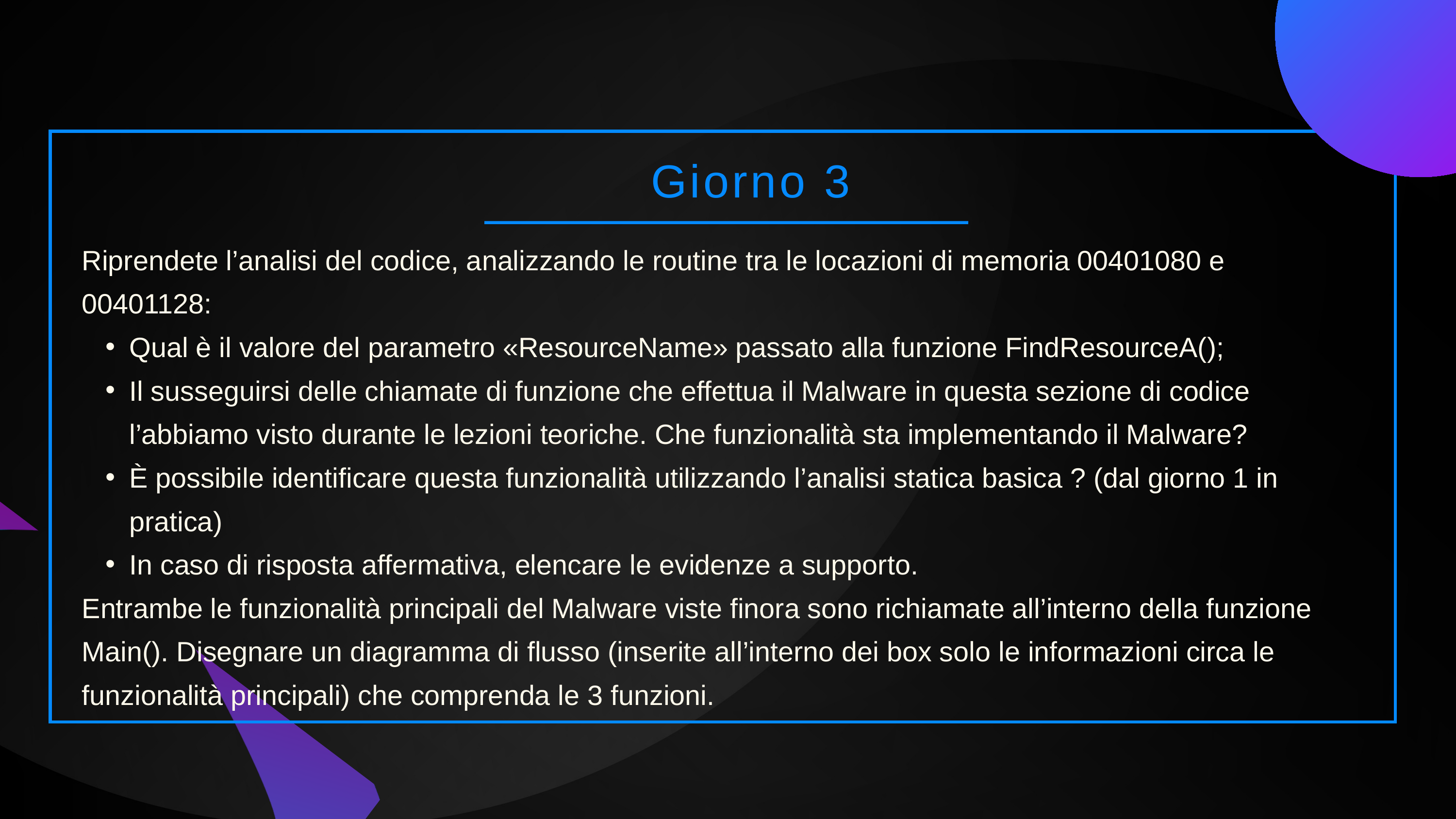

Giorno 3

Riprendete l’analisi del codice, analizzando le routine tra le locazioni di memoria 00401080 e 00401128:
Qual è il valore del parametro «ResourceName» passato alla funzione FindResourceA();
Il susseguirsi delle chiamate di funzione che effettua il Malware in questa sezione di codice l’abbiamo visto durante le lezioni teoriche. Che funzionalità sta implementando il Malware?
È possibile identificare questa funzionalità utilizzando l’analisi statica basica ? (dal giorno 1 in pratica)
In caso di risposta affermativa, elencare le evidenze a supporto.
Entrambe le funzionalità principali del Malware viste finora sono richiamate all’interno della funzione Main(). Disegnare un diagramma di flusso (inserite all’interno dei box solo le informazioni circa le funzionalità principali) che comprenda le 3 funzioni.